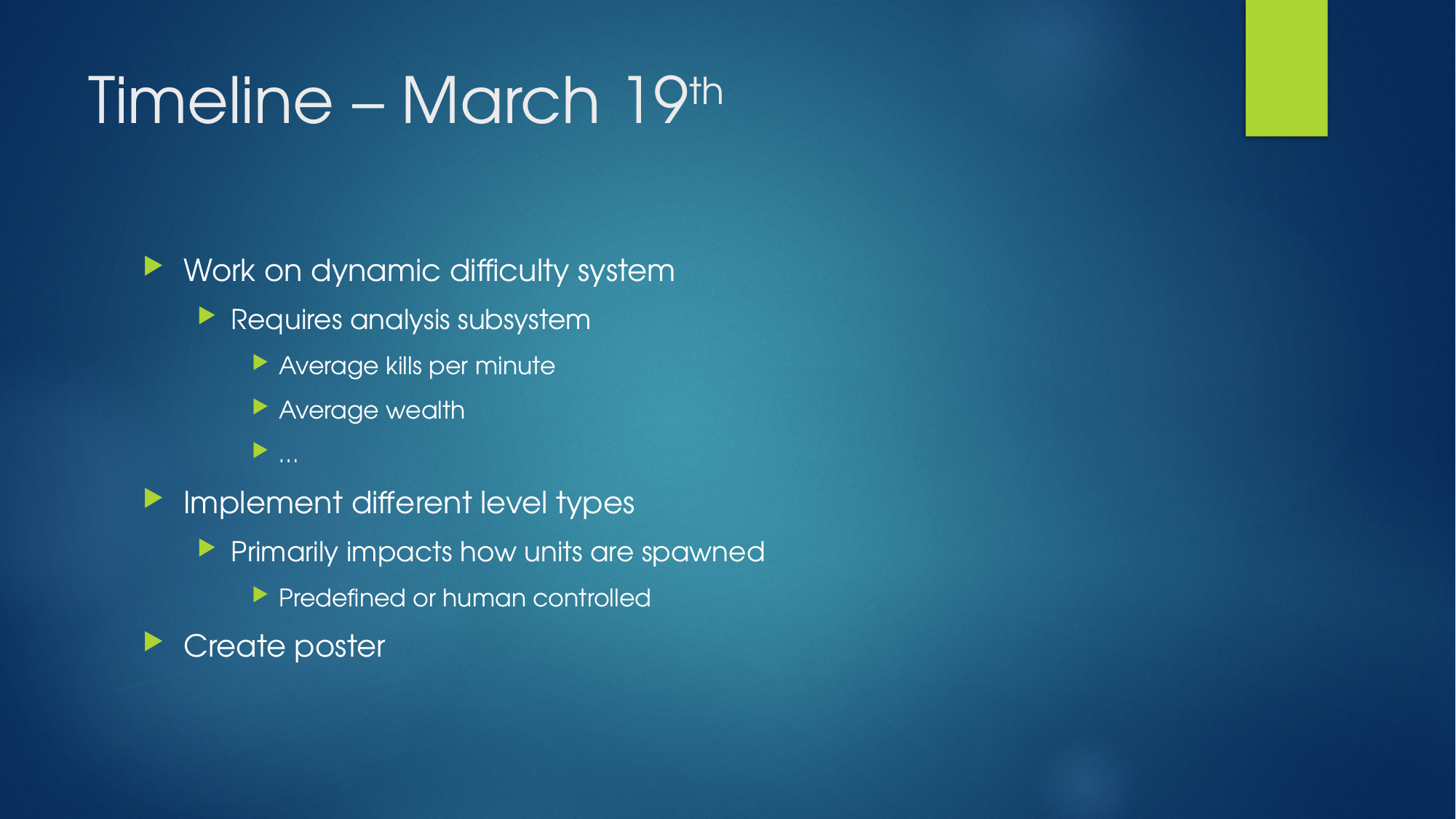

# Timeline – March 19th
Work on dynamic difficulty system
Requires analysis subsystem
Average kills per minute
Average wealth
…
Implement different level types
Primarily impacts how units are spawned
Predefined or human controlled
Create poster